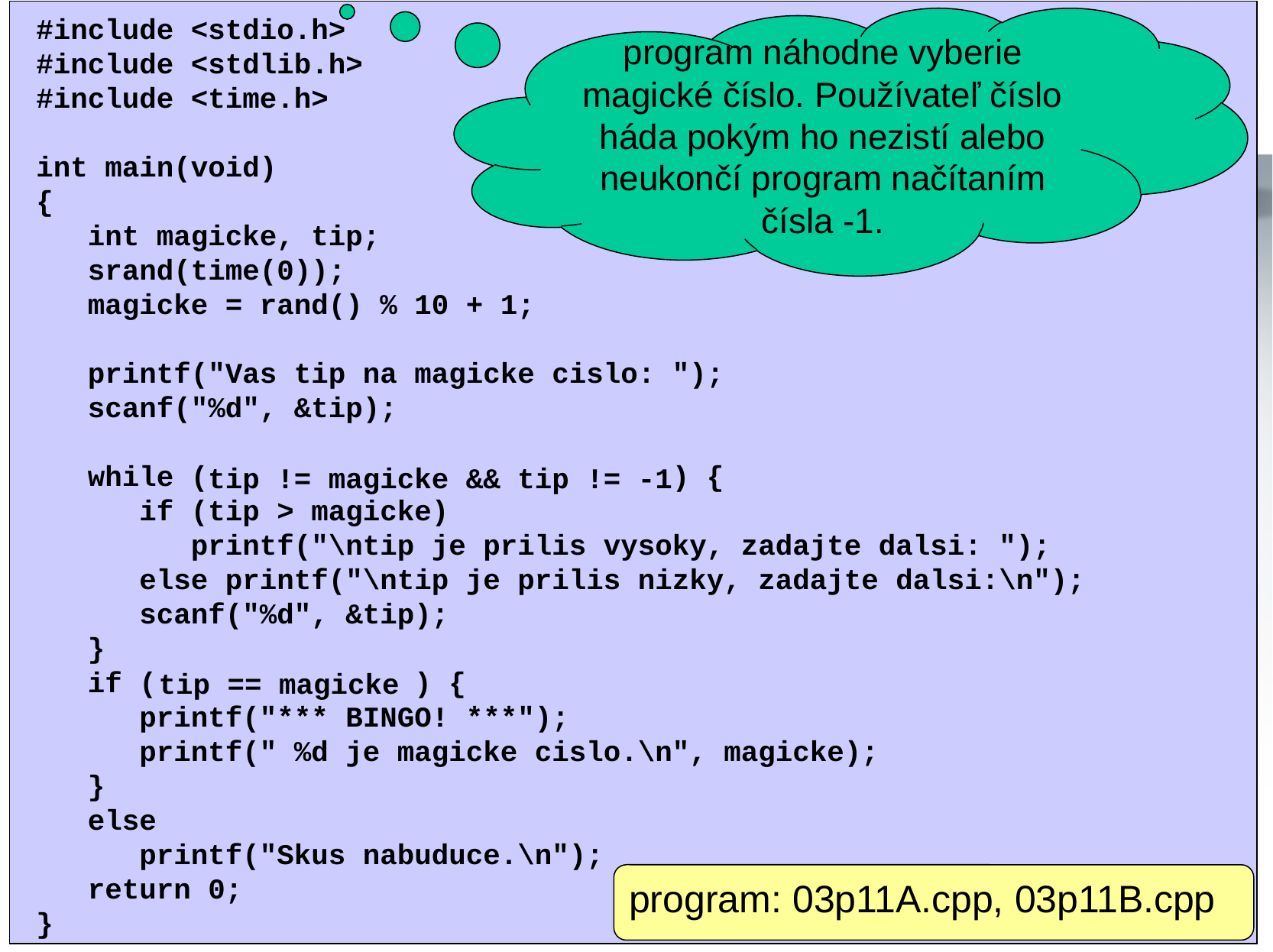

#include <stdio.h>
#include <stdlib.h>
#include <time.h>

int main(void)
{
   int magicke, tip;
   srand(time(0));
   magicke = rand() % 10 + 1;

   printf("Vas tip na magicke cislo: ");
   scanf("%d", &tip);

   while (                           ) {
      if (tip > magicke)
         printf("\ntip je prilis vysoky, zadajte dalsi: ");
      else printf("\ntip je prilis nizky, zadajte dalsi:\n");
      scanf("%d", &tip);
   }
   if (               ) {
      printf("*** BINGO! ***");
      printf(" %d je magicke cislo.\n", magicke);
   }
   else
      printf("Skus nabuduce.\n");
   return 0;
}
program náhodne vyberie magické číslo. Používateľ číslo háda pokým ho nezistí alebo neukončí program načítaním čísla -1.
#

tip != magicke && tip != -1
tip == magicke
program: 03p11A.cpp, 03p11B.cpp